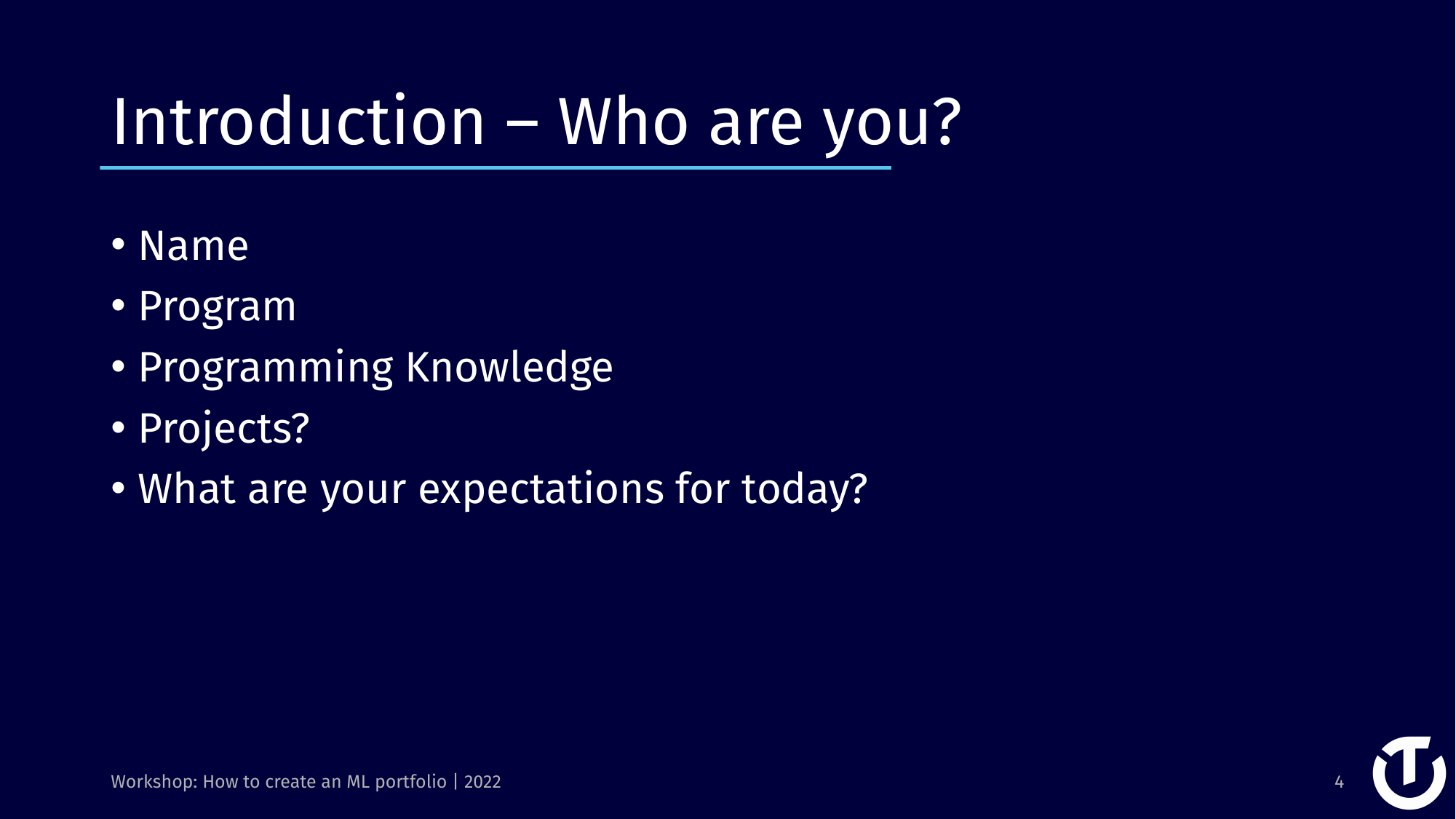

# Introduction – Who are you?
Name
Program
Programming Knowledge
Projects?
What are your expectations for today?

Workshop: How to create an ML portfolio | 2022
4